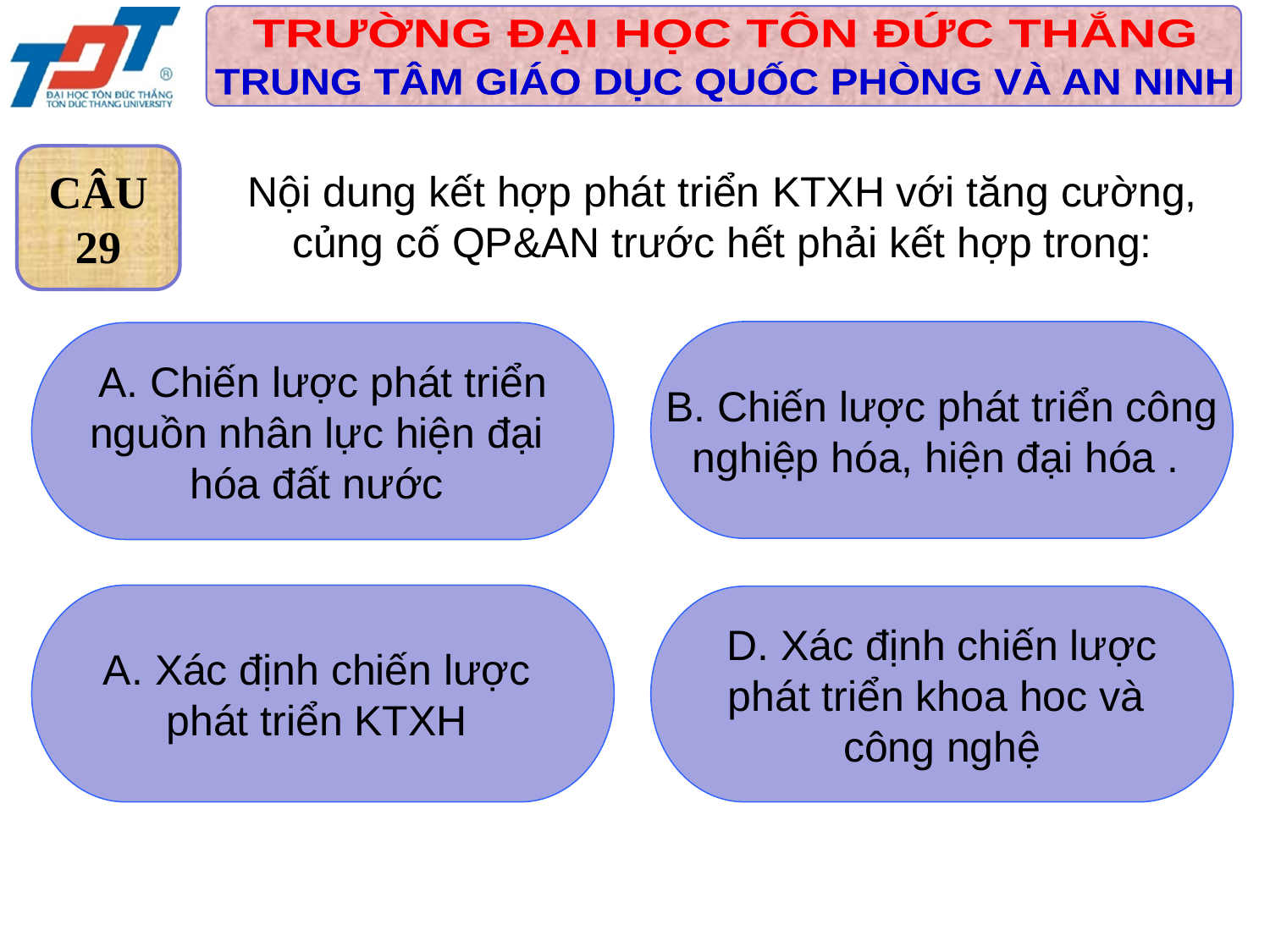

CÂU
29
Nội dung kết hợp phát triển KTXH với tăng cường, củng cố QP&AN trước hết phải kết hợp trong:
 B. Chiến lược phát triển công
nghiệp hóa, hiện đại hóa .
 A. Chiến lược phát triển
nguồn nhân lực hiện đại
hóa đất nước
A. Xác định chiến lược
phát triển KTXH
 D. Xác định chiến lược
phát triển khoa hoc và
công nghệ